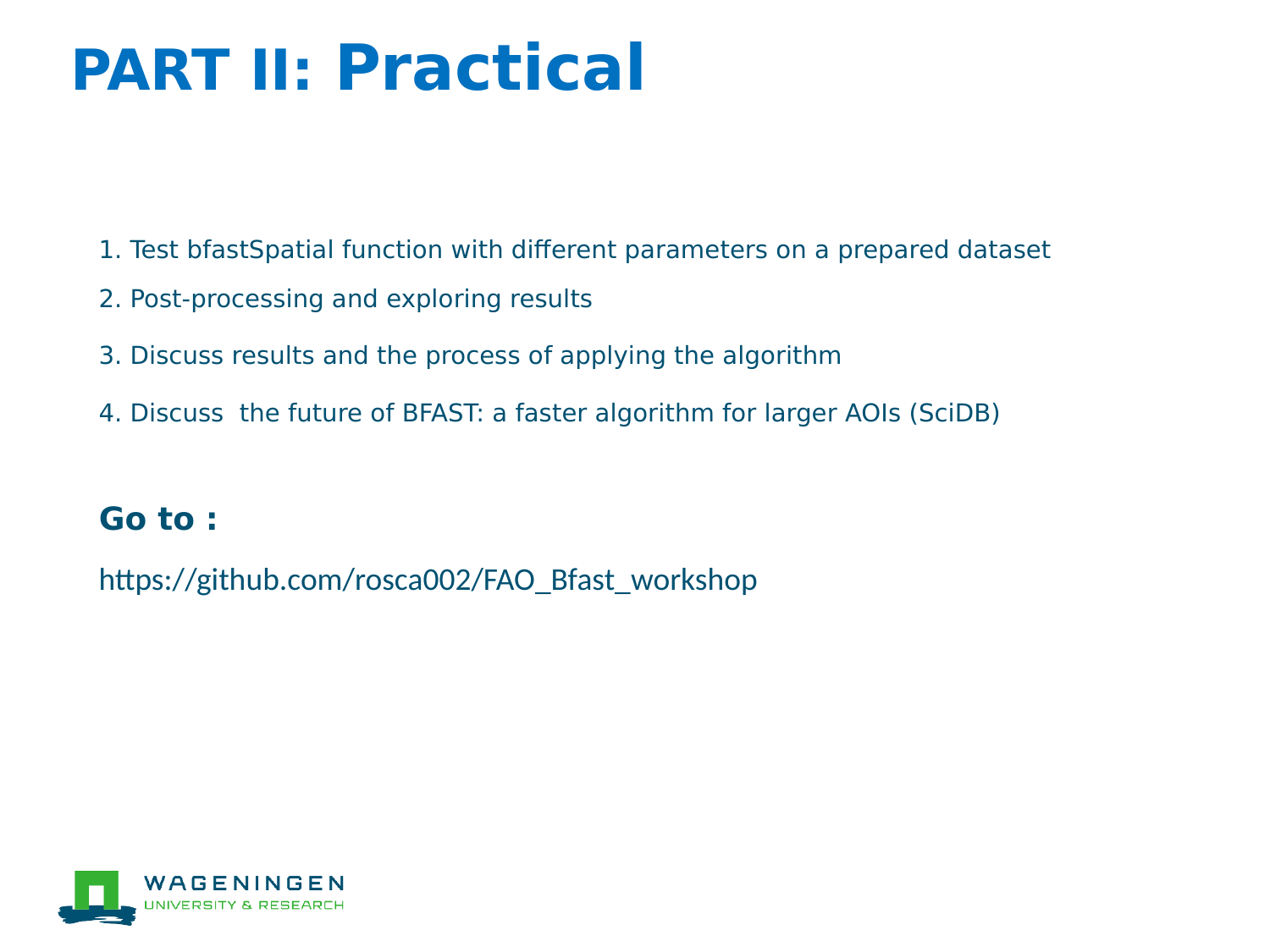

# PART II: Practical
1. Test bfastSpatial function with different parameters on a prepared dataset
2. Post-processing and exploring results
3. Discuss results and the process of applying the algorithm
4. Discuss  the future of BFAST: a faster algorithm for larger AOIs (SciDB)
Go to :
https://github.com/rosca002/FAO_Bfast_workshop